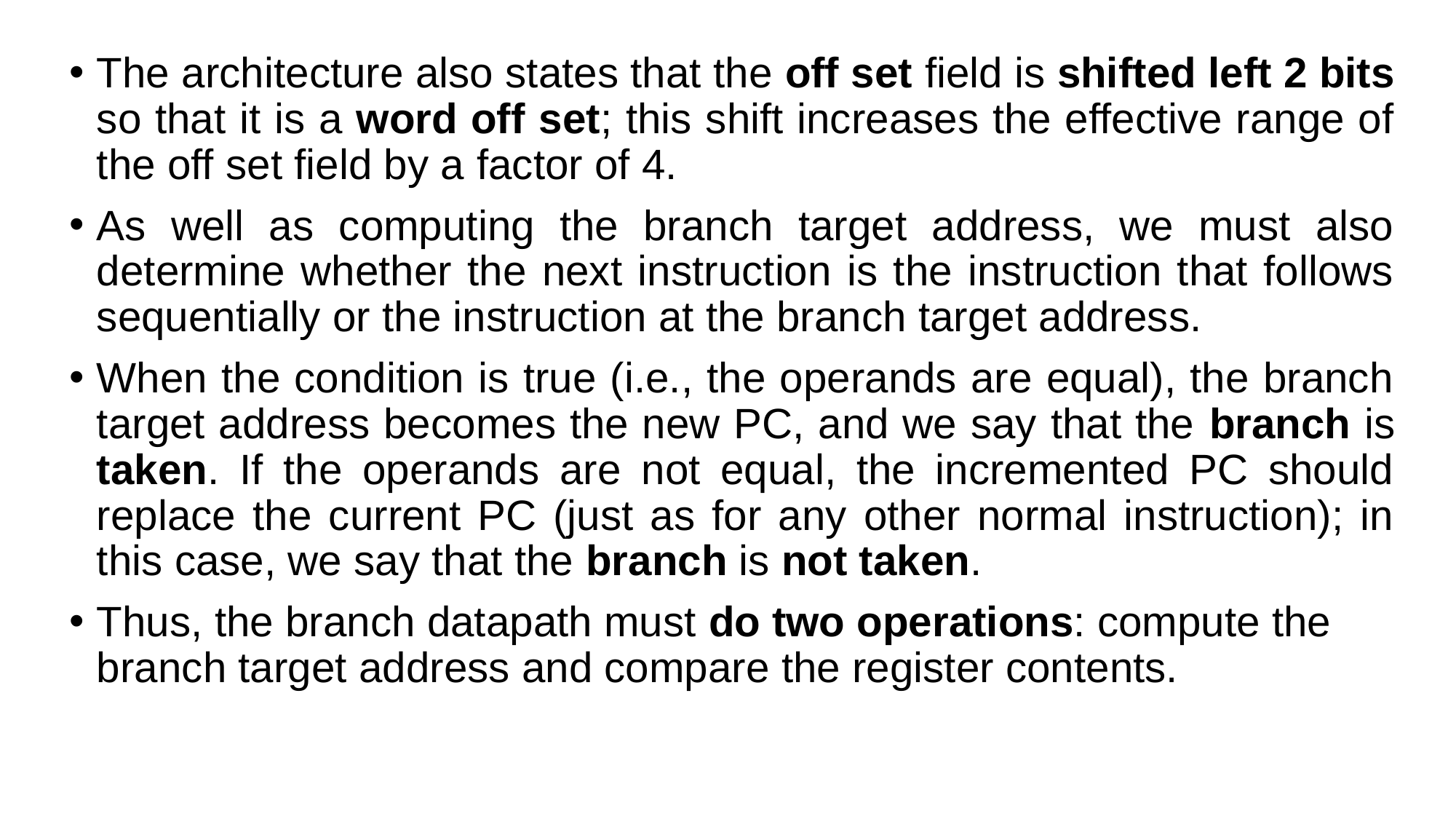

The architecture also states that the off set field is shifted left 2 bits so that it is a word off set; this shift increases the effective range of the off set field by a factor of 4.
As well as computing the branch target address, we must also determine whether the next instruction is the instruction that follows sequentially or the instruction at the branch target address.
When the condition is true (i.e., the operands are equal), the branch target address becomes the new PC, and we say that the branch is taken. If the operands are not equal, the incremented PC should replace the current PC (just as for any other normal instruction); in this case, we say that the branch is not taken.
Thus, the branch datapath must do two operations: compute the branch target address and compare the register contents.